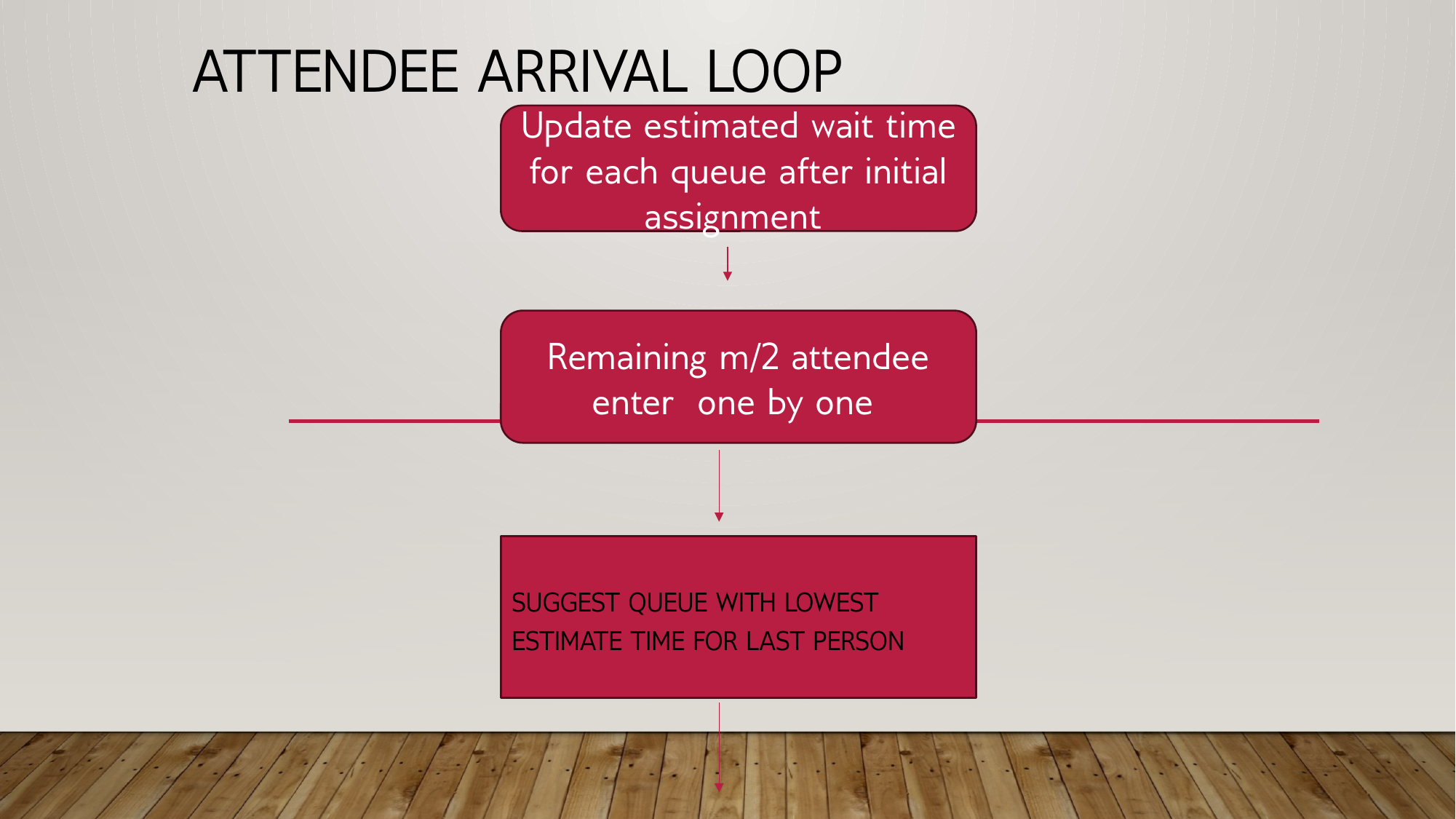

# Attendee arrival loop
Update estimated wait time for each queue after initial assignment
Remaining m/2 attendee enter  one by one
Suggest queue with lowest estimate time for last person